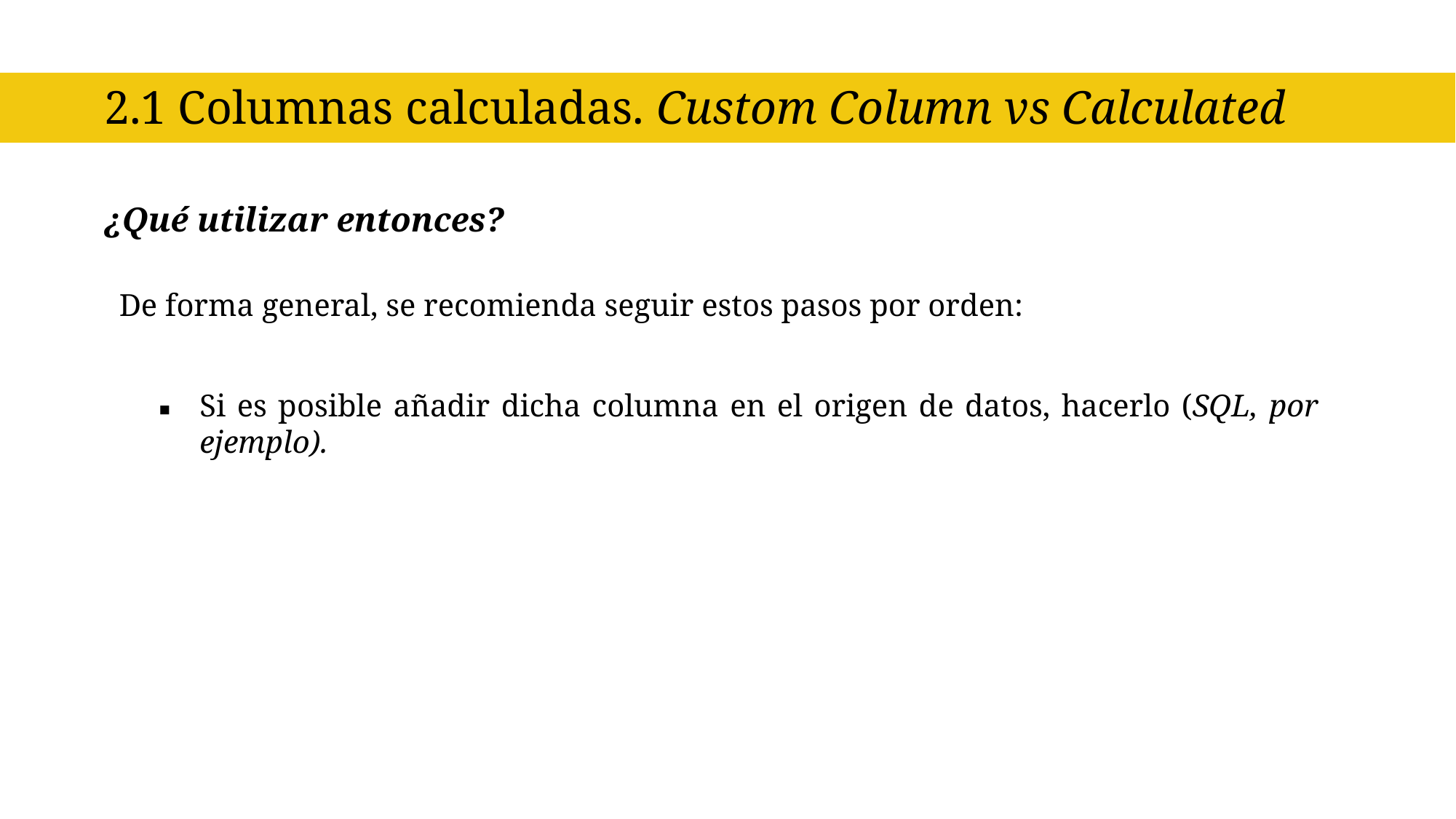

2.1 Columnas calculadas. Custom Column vs Calculated
¿Qué utilizar entonces?
De forma general, se recomienda seguir estos pasos por orden:

Si es posible añadir dicha columna en el origen de datos, hacerlo (SQL, por ejemplo).